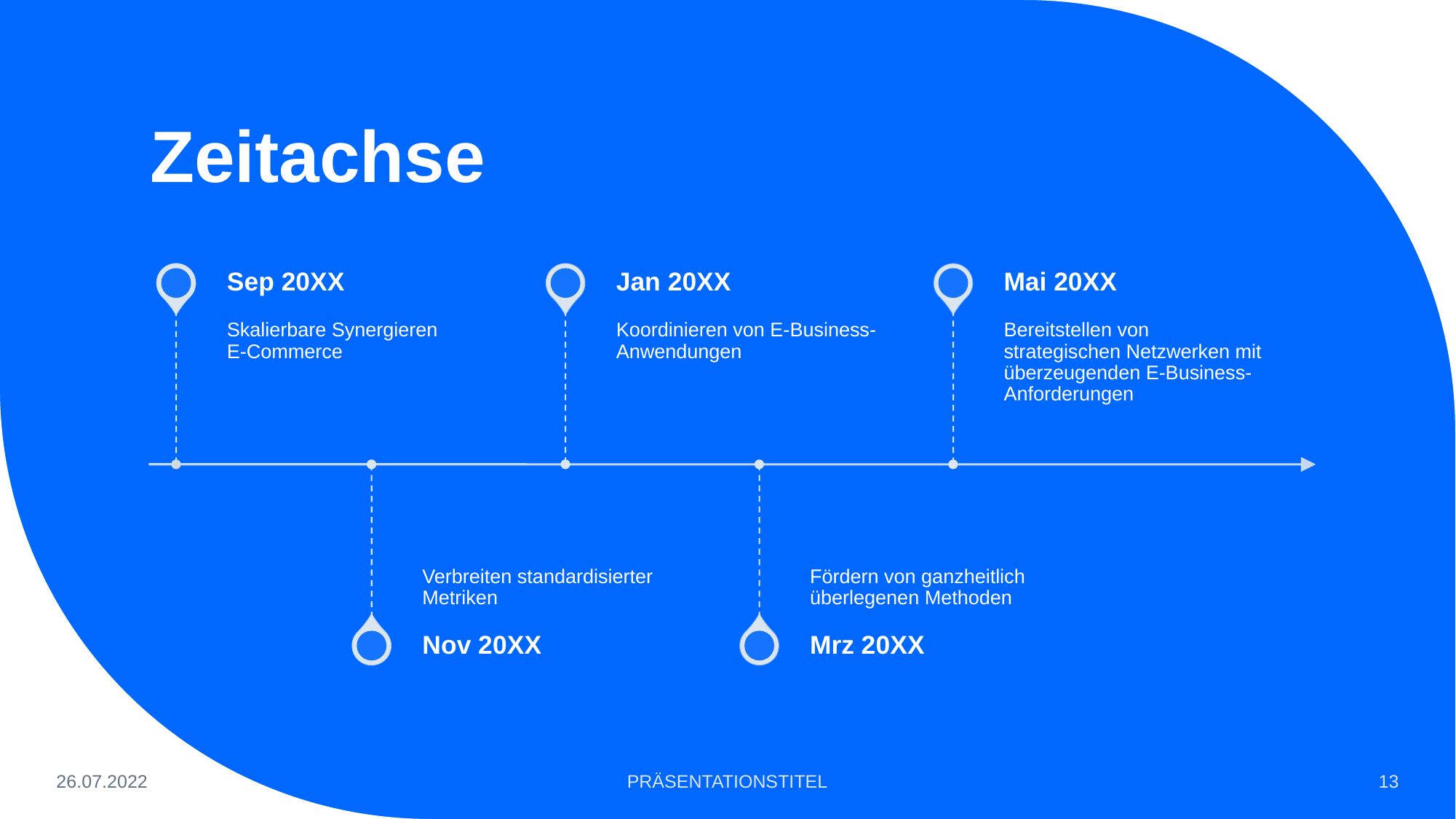

# Zeitachse
Skalierbare Synergieren
E-Commerce
Sep 20XX
Verbreiten standardisierter Metriken
Nov 20XX
Koordinieren von E-Business-Anwendungen
Jan 20XX
Fördern von ganzheitlich überlegenen Methoden
Mrz 20XX
Bereitstellen von strategischen Netzwerken mit überzeugenden E-Business-Anforderungen
Mai 20XX
26.07.2022
PRÄSENTATIONSTITEL
13